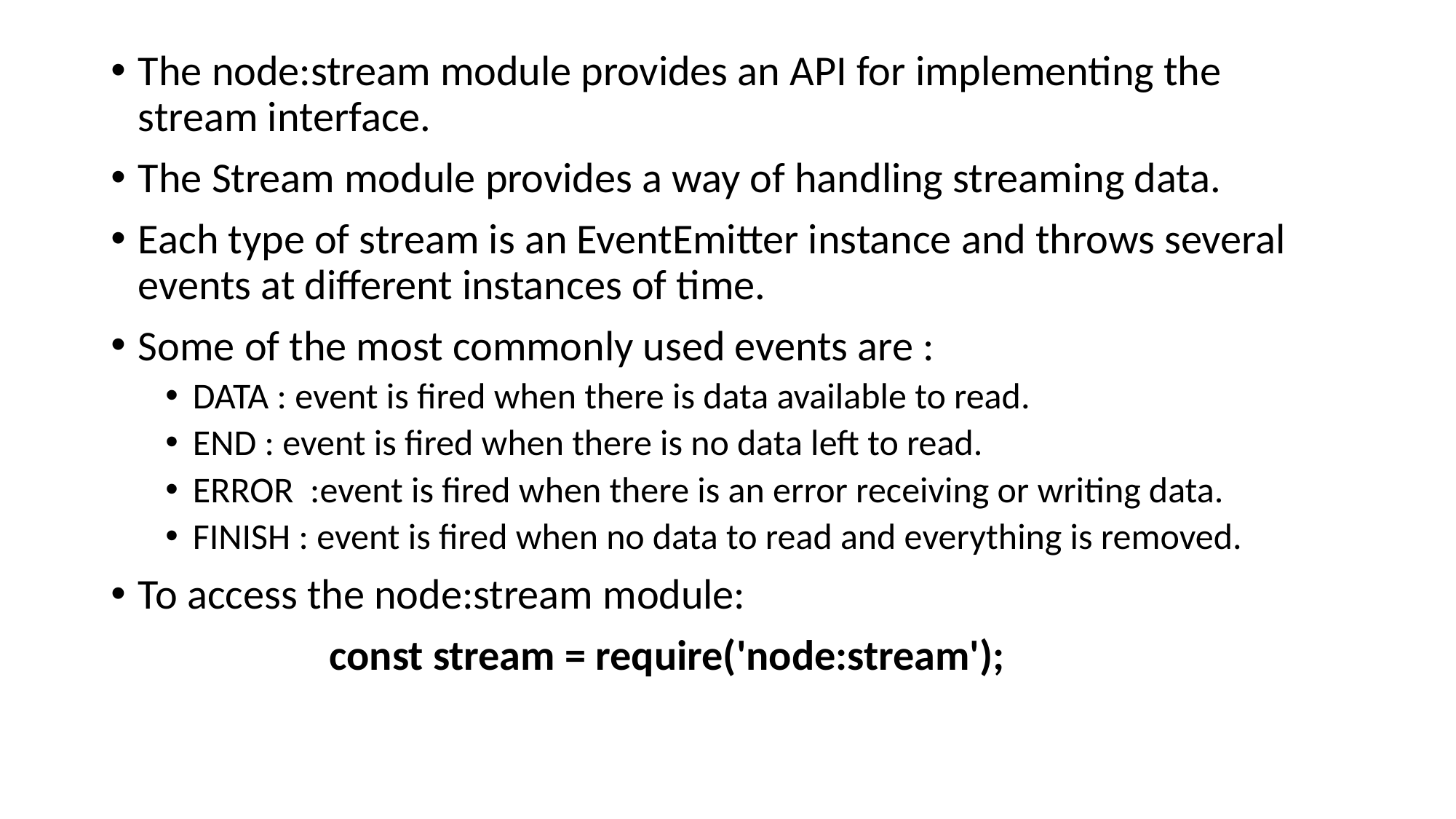

The node:stream module provides an API for implementing the stream interface.
The Stream module provides a way of handling streaming data.
Each type of stream is an EventEmitter instance and throws several events at different instances of time.
Some of the most commonly used events are :
DATA : event is fired when there is data available to read.
END : event is fired when there is no data left to read.
ERROR  :event is fired when there is an error receiving or writing data.
FINISH : event is fired when no data to read and everything is removed.
To access the node:stream module:
		const stream = require('node:stream');